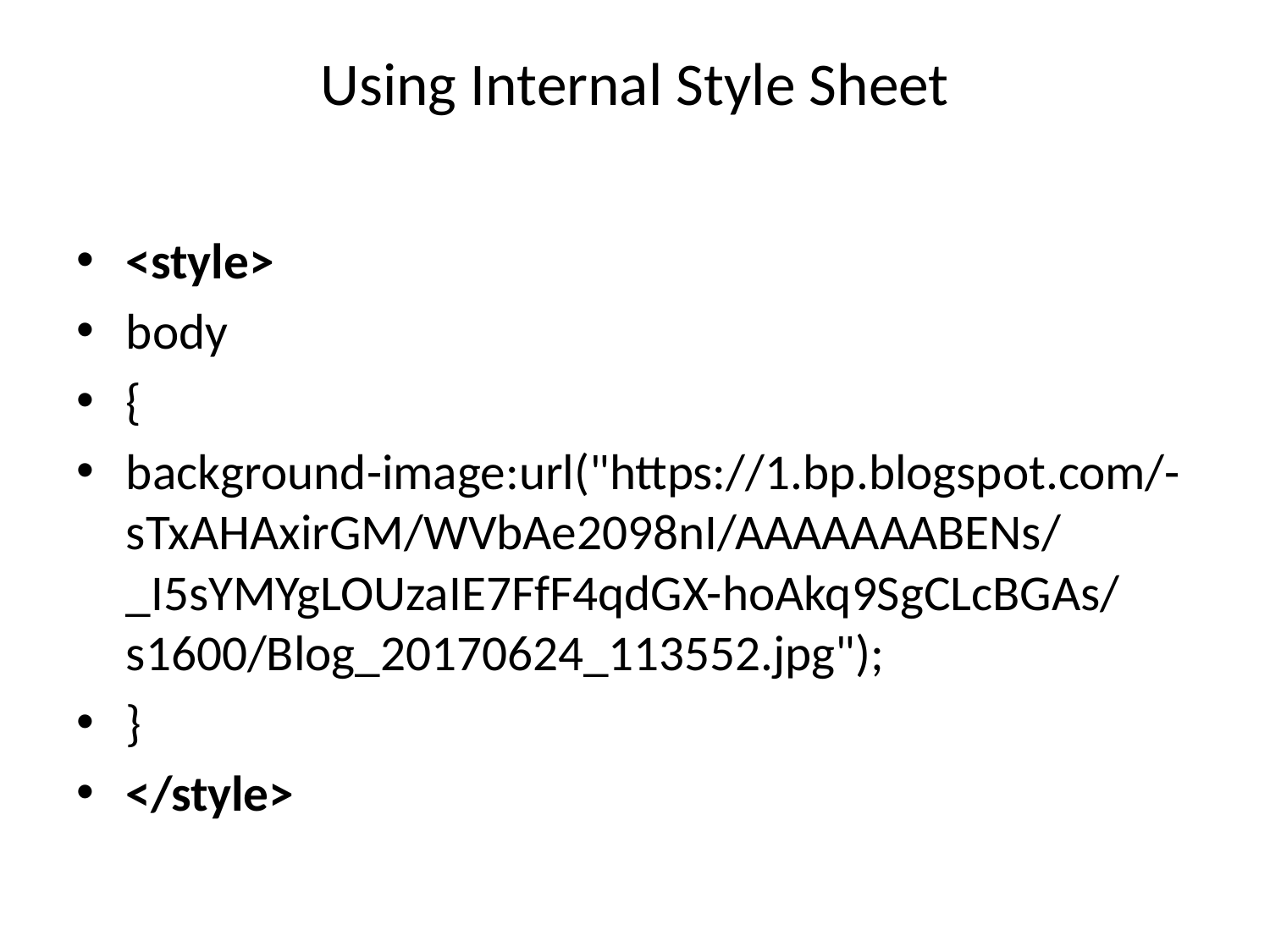

# Using Internal Style Sheet
<style>
body
{
background-image:url("https://1.bp.blogspot.com/-sTxAHAxirGM/WVbAe2098nI/AAAAAAABENs/_I5sYMYgLOUzaIE7FfF4qdGX-hoAkq9SgCLcBGAs/s1600/Blog_20170624_113552.jpg");
}
</style>